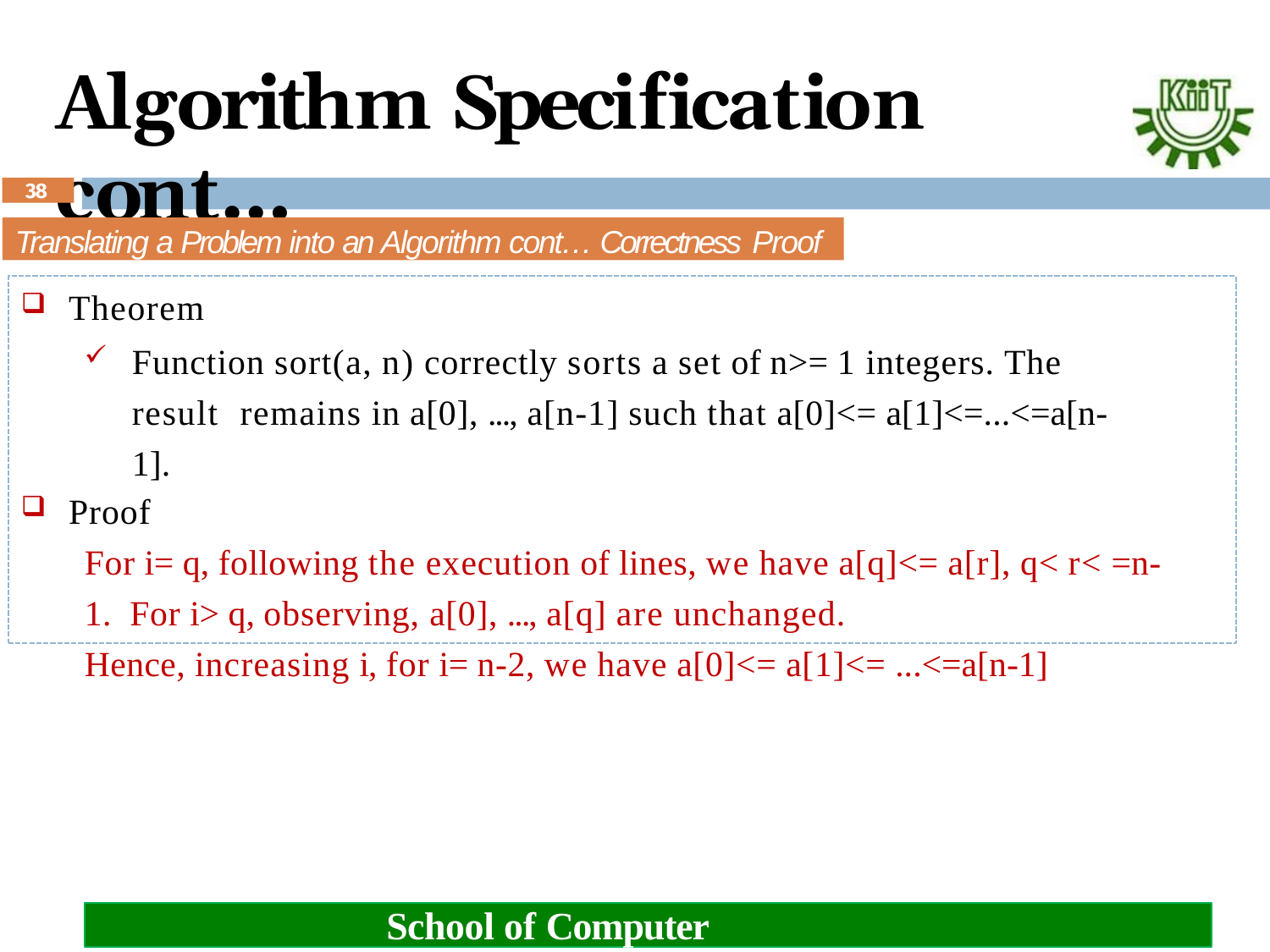

# Algorithm Specification	cont…

38

Translating a Problem into an Algorithm cont… Correctness Proof
Theorem
Function sort(a, n) correctly sorts a set of n>= 1 integers. The result  remains in a[0], ..., a[n-1] such that a[0]<= a[1]<=...<=a[n-1].
Proof
For i= q, following the execution of lines, we have a[q]<= a[r], q< r< =n-1.  For i> q, observing, a[0], ..., a[q] are unchanged.
Hence, increasing i, for i= n-2, we have a[0]<= a[1]<= ...<=a[n-1]

School of Computer Engineering